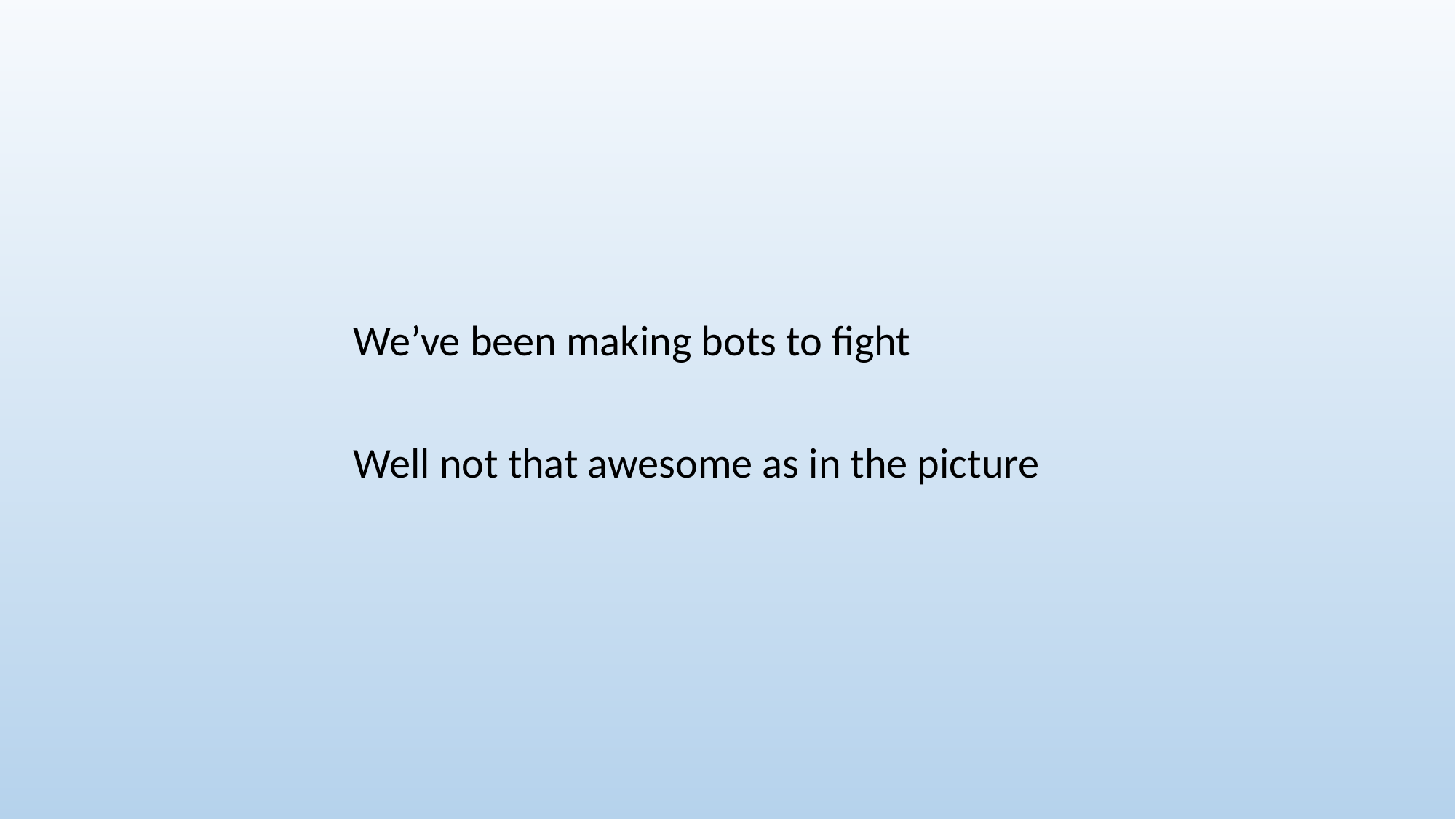

#

We’ve been making bots to fight

Well not that awesome as in the picture